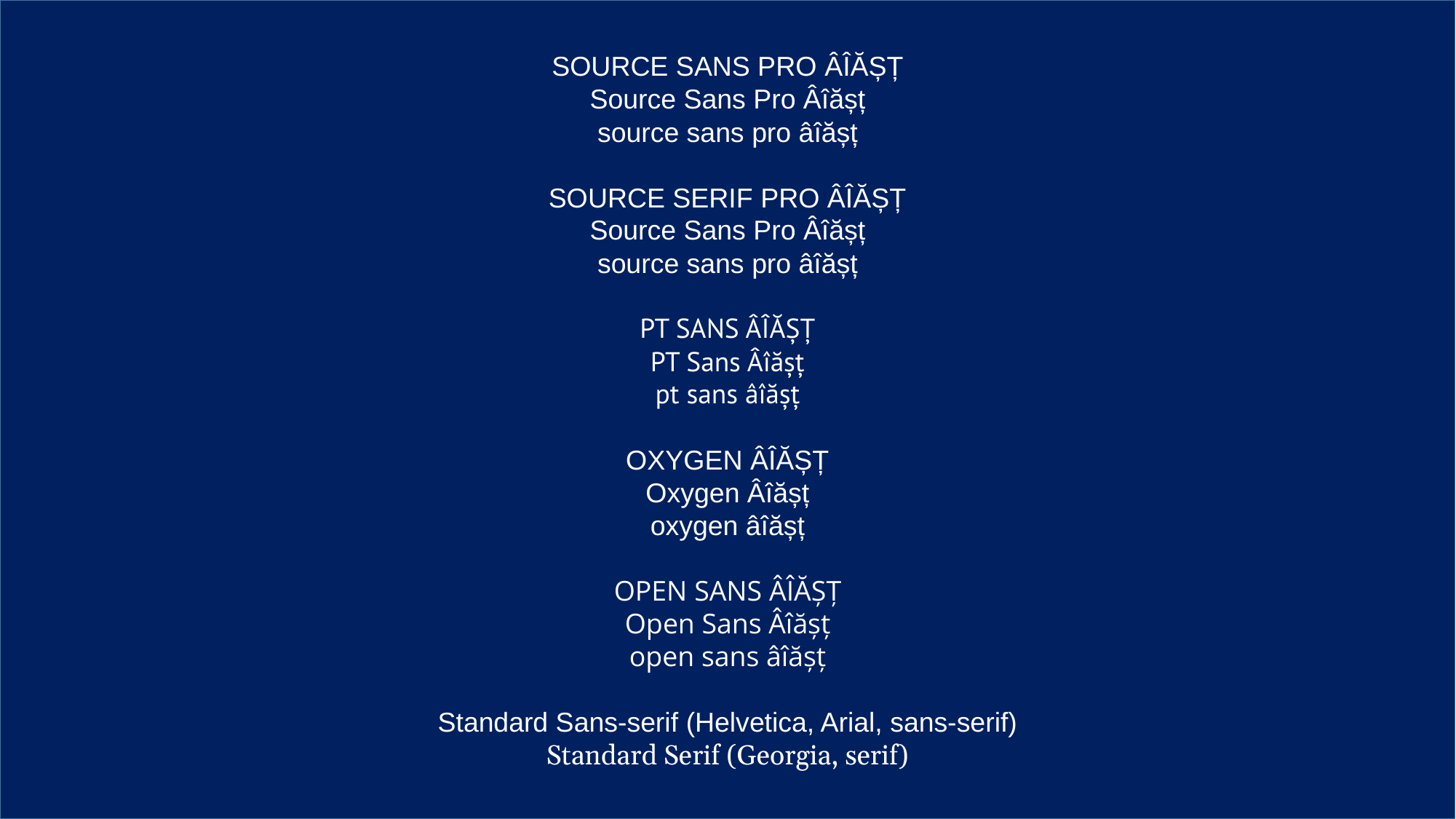

SOURCE SANS PRO ÂÎĂȘȚ
Source Sans Pro Âîășț
source sans pro âîășț

SOURCE SERIF PRO ÂÎĂȘȚ
Source Sans Pro Âîășț
source sans pro âîășț

PT SANS ÂÎĂȘȚ
PT Sans Âîășț
pt sans âîășț

OXYGEN ÂÎĂȘȚ
Oxygen Âîășț
oxygen âîășț

OPEN SANS ÂÎĂȘȚ
Open Sans Âîășț
open sans âîășț

Standard Sans-serif (Helvetica, Arial, sans-serif)
Standard Serif (Georgia, serif)